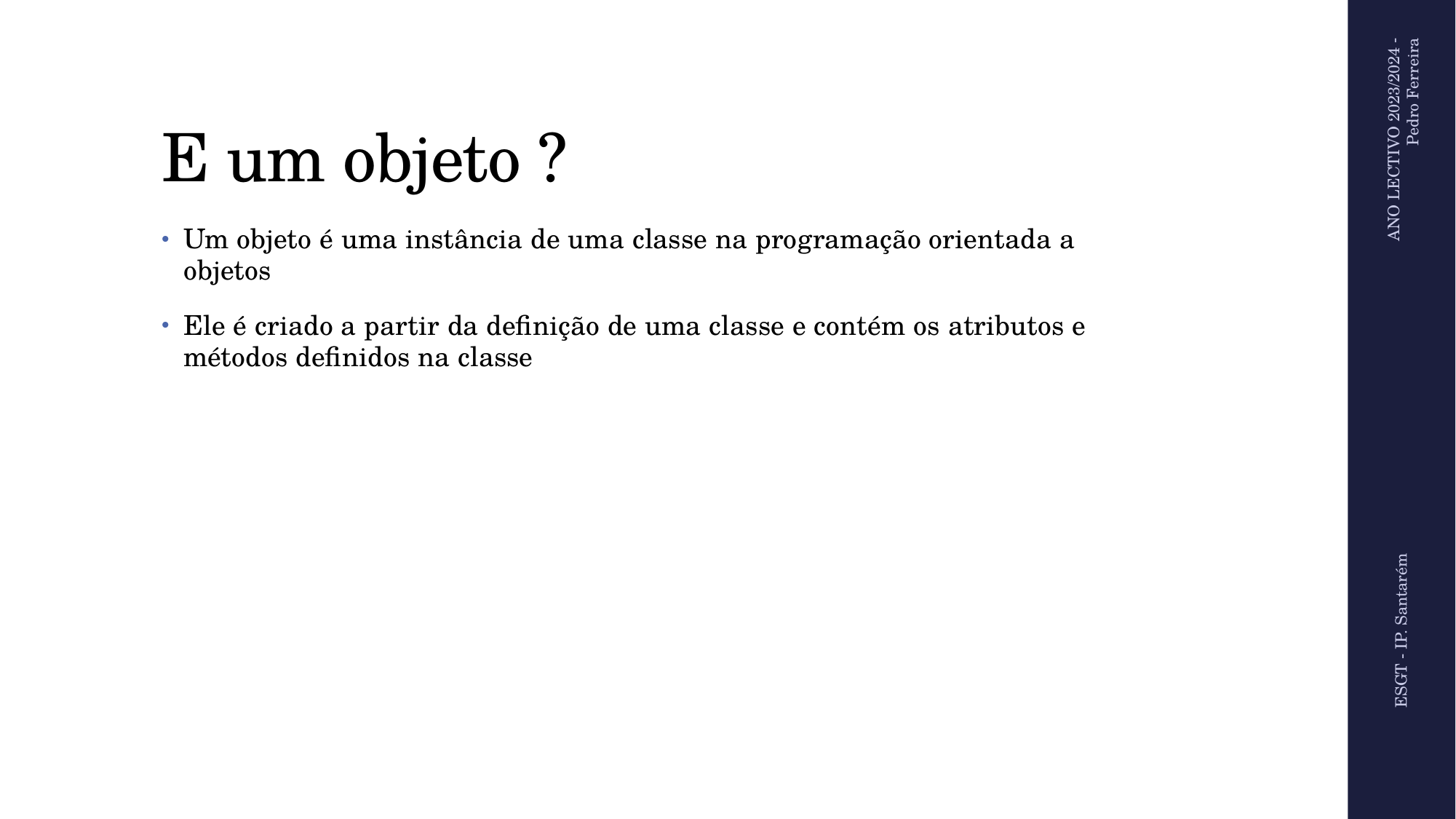

# E um objeto ?
ANO LECTIVO 2023/2024 - Pedro Ferreira
Um objeto é uma instância de uma classe na programação orientada a objetos
Ele é criado a partir da definição de uma classe e contém os atributos e métodos definidos na classe
ESGT - IP. Santarém
3